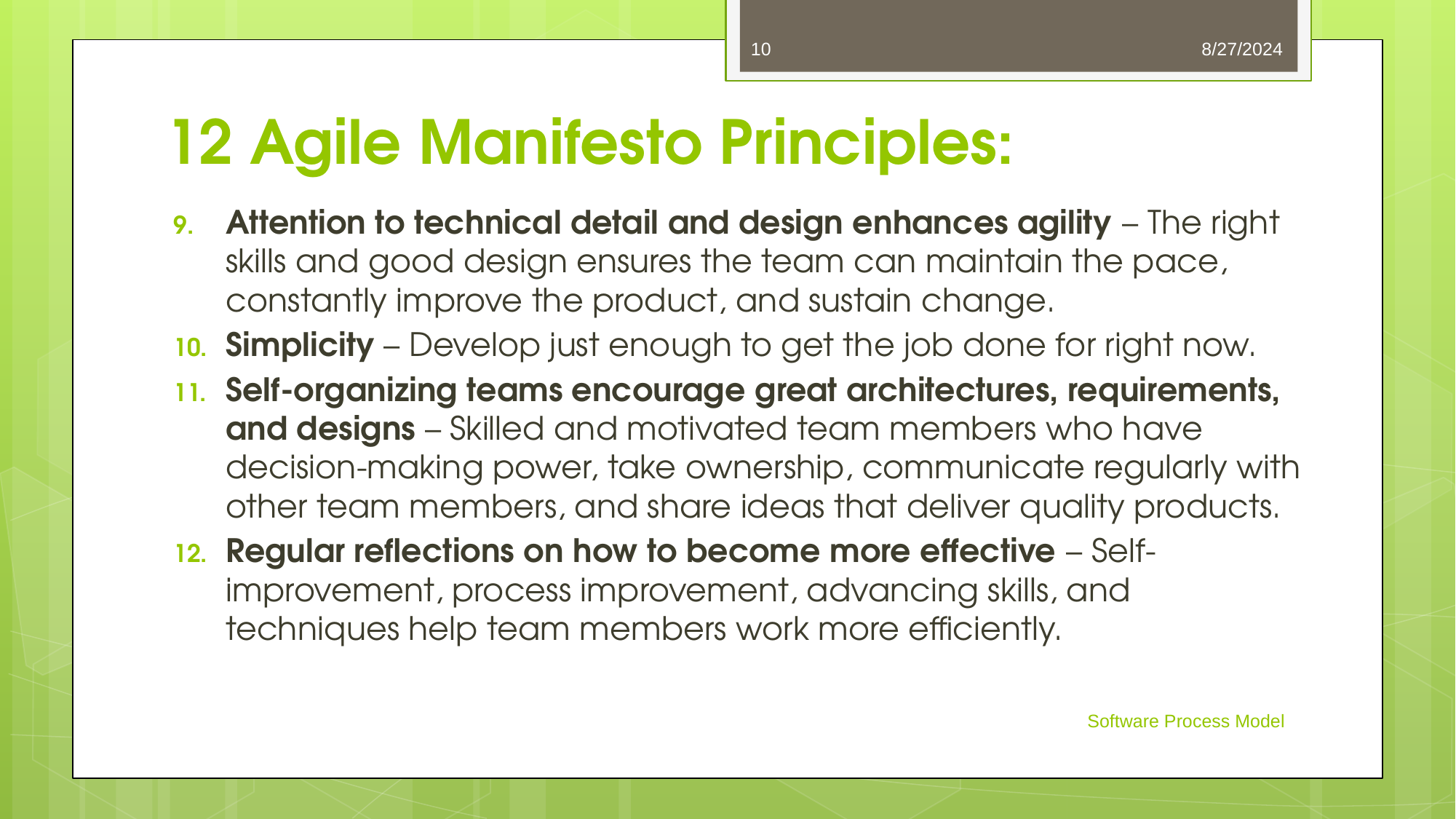

10
8/27/2024
# 12 Agile Manifesto Principles:
Attention to technical detail and design enhances agility – The right skills and good design ensures the team can maintain the pace, constantly improve the product, and sustain change.
Simplicity – Develop just enough to get the job done for right now.
Self-organizing teams encourage great architectures, requirements, and designs – Skilled and motivated team members who have decision-making power, take ownership, communicate regularly with other team members, and share ideas that deliver quality products.
Regular reflections on how to become more effective – Self-improvement, process improvement, advancing skills, and techniques help team members work more efficiently.
Software Process Model